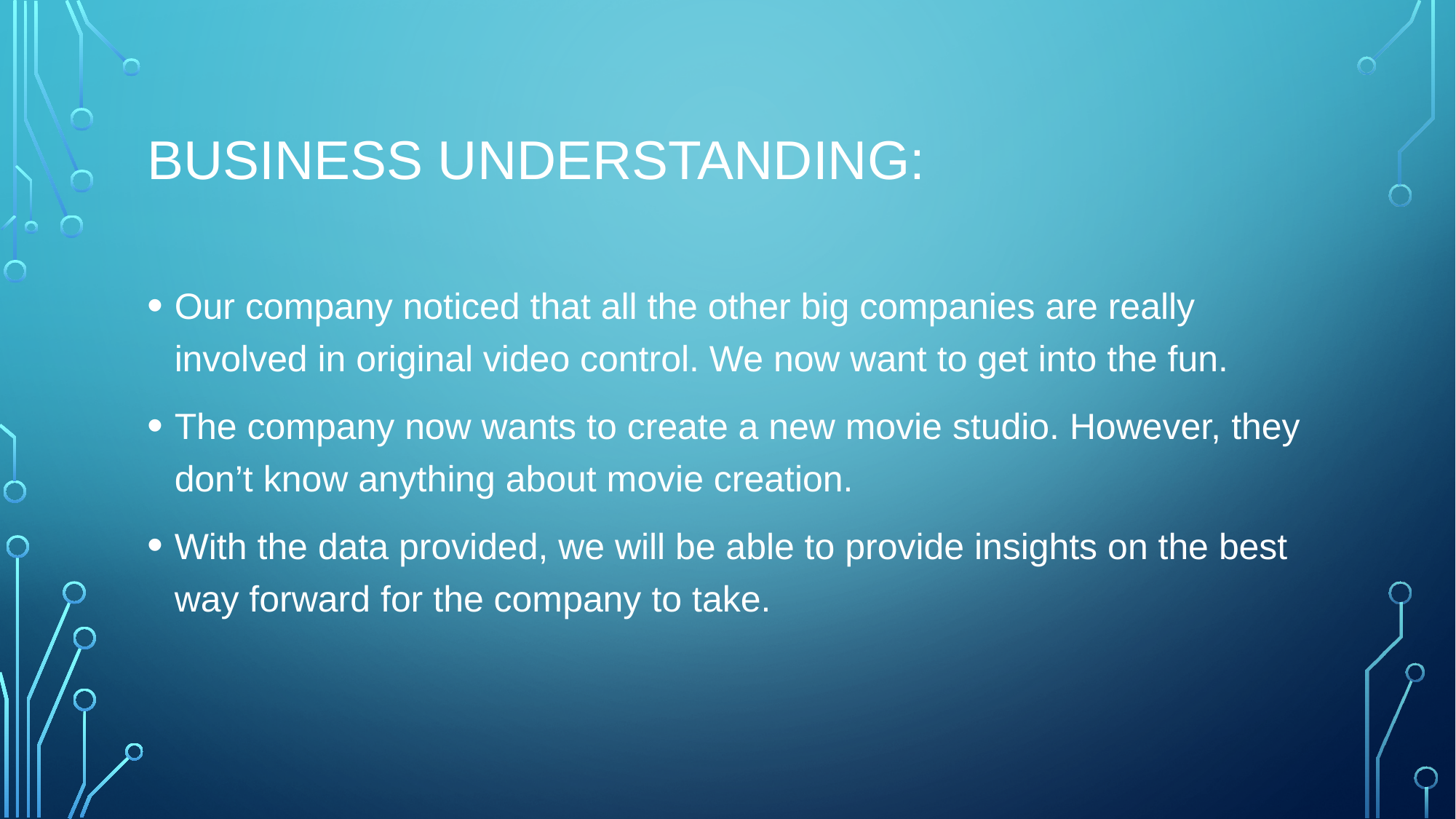

# Business Understanding:
Our company noticed that all the other big companies are really involved in original video control. We now want to get into the fun.
The company now wants to create a new movie studio. However, they don’t know anything about movie creation.
With the data provided, we will be able to provide insights on the best way forward for the company to take.